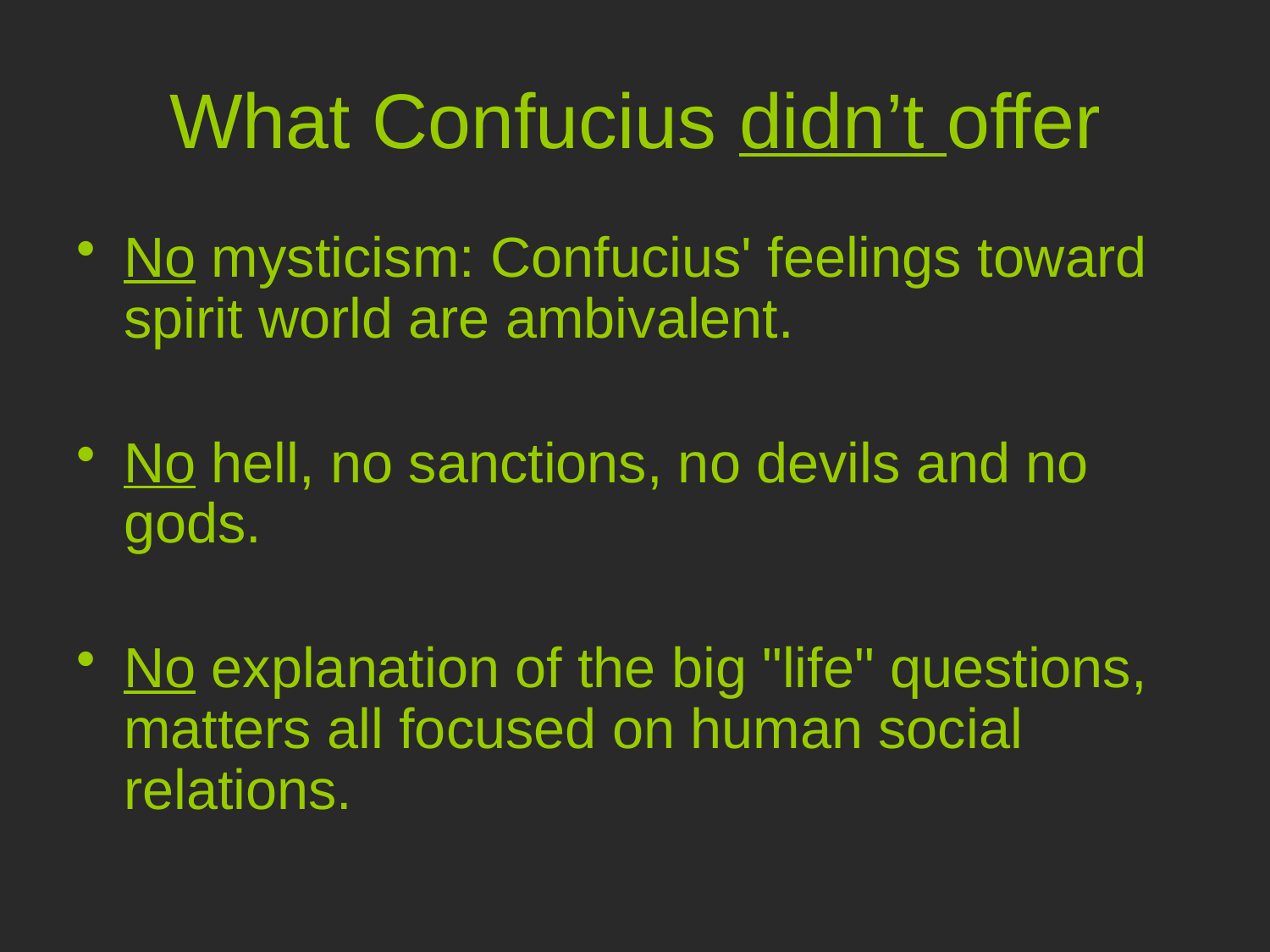

# What Confucius didn’t offer
No mysticism: Confucius' feelings toward spirit world are ambivalent.

No hell, no sanctions, no devils and no gods.

No explanation of the big "life" questions, matters all focused on human social relations.